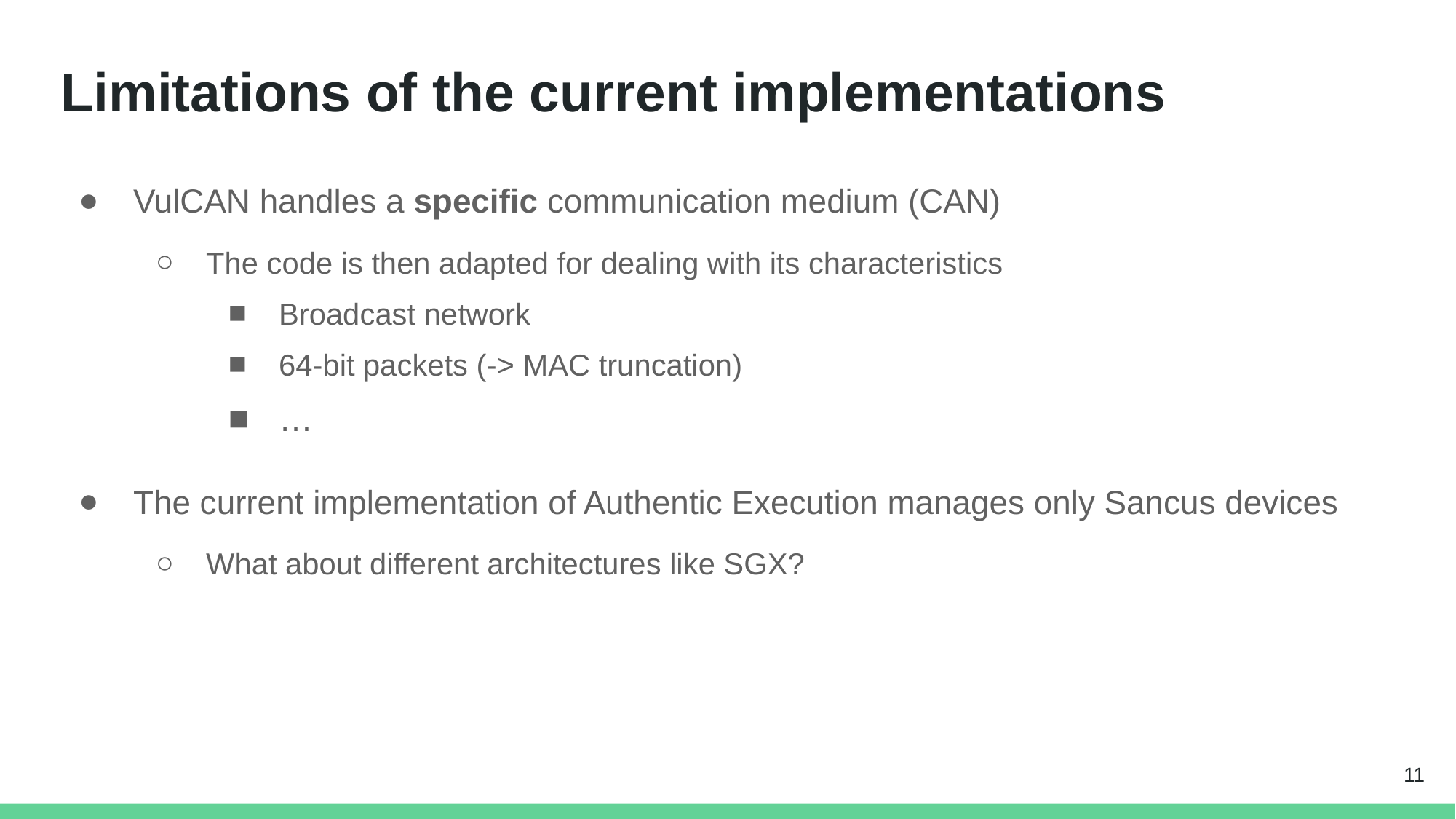

# Limitations of the current implementations
VulCAN handles a specific communication medium (CAN)
The code is then adapted for dealing with its characteristics
Broadcast network
64-bit packets (-> MAC truncation)
…
The current implementation of Authentic Execution manages only Sancus devices
What about different architectures like SGX?
11